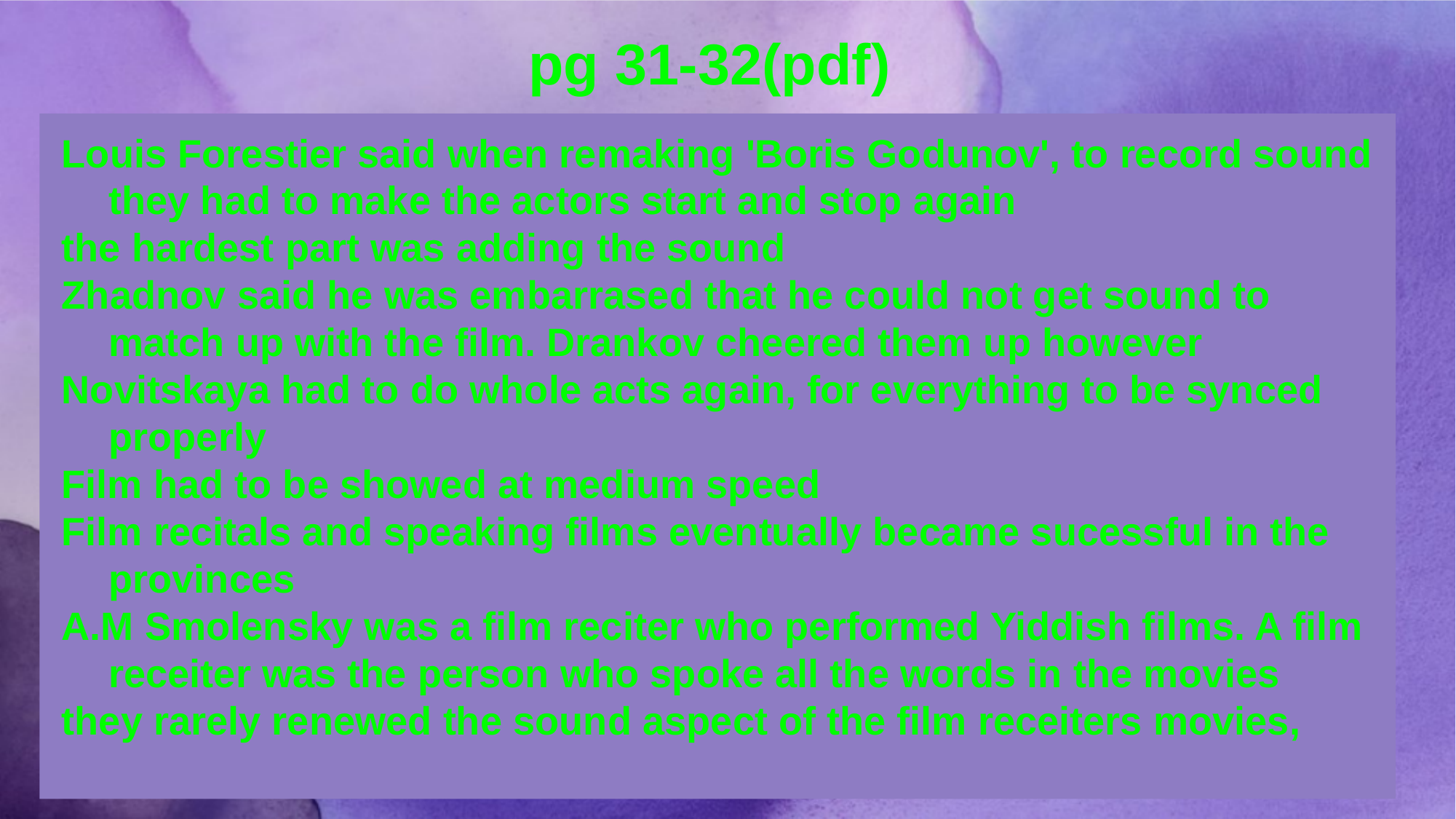

# pg 31-32(pdf)
Louis Forestier said when remaking 'Boris Godunov', to record sound they had to make the actors start and stop again
the hardest part was adding the sound
Zhadnov said he was embarrased that he could not get sound to match up with the film. Drankov cheered them up however
Novitskaya had to do whole acts again, for everything to be synced properly
Film had to be showed at medium speed
Film recitals and speaking films eventually became sucessful in the provinces
A.M Smolensky was a film reciter who performed Yiddish films. A film receiter was the person who spoke all the words in the movies
they rarely renewed the sound aspect of the film receiters movies,